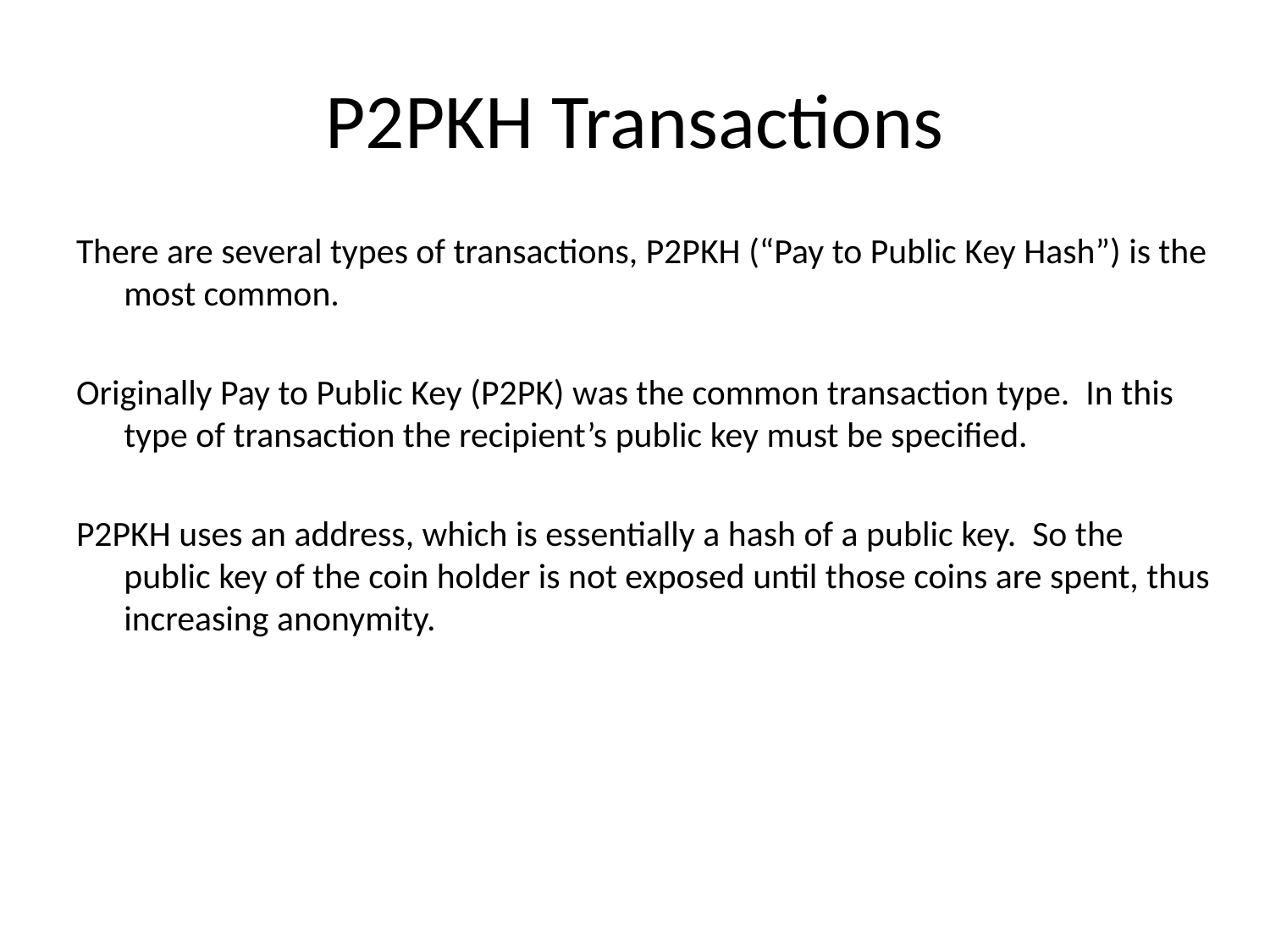

# P2PKH Transactions
There are several types of transactions, P2PKH (“Pay to Public Key Hash”) is the most common.

Originally Pay to Public Key (P2PK) was the common transaction type.  In this type of transaction the recipient’s public key must be specified.

P2PKH uses an address, which is essentially a hash of a public key.  So the public key of the coin holder is not exposed until those coins are spent, thus increasing anonymity.